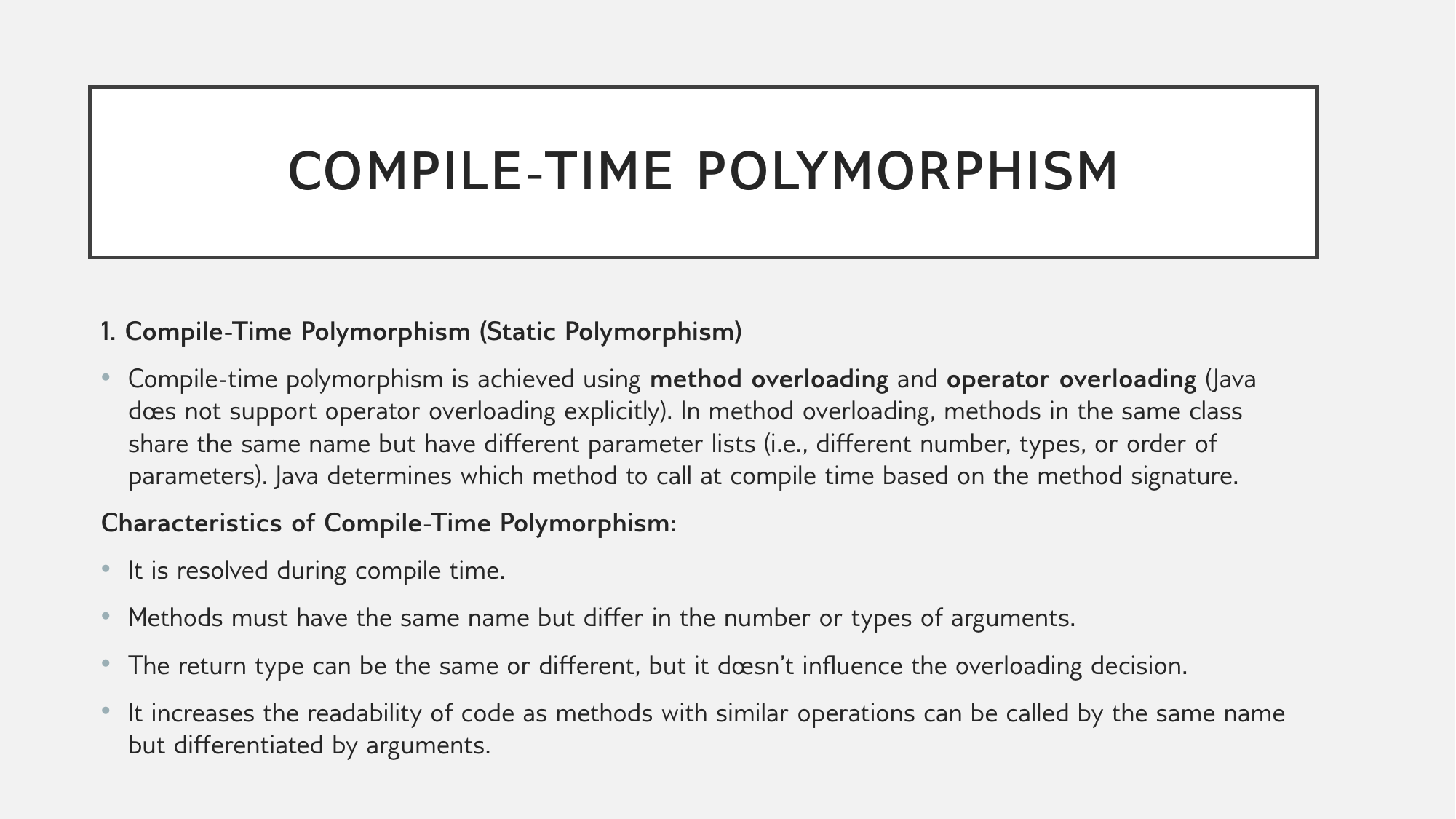

# Compile-Time Polymorphism
1. Compile-Time Polymorphism (Static Polymorphism)
Compile-time polymorphism is achieved using method overloading and operator overloading (Java does not support operator overloading explicitly). In method overloading, methods in the same class share the same name but have different parameter lists (i.e., different number, types, or order of parameters). Java determines which method to call at compile time based on the method signature.
Characteristics of Compile-Time Polymorphism:
It is resolved during compile time.
Methods must have the same name but differ in the number or types of arguments.
The return type can be the same or different, but it doesn’t influence the overloading decision.
It increases the readability of code as methods with similar operations can be called by the same name but differentiated by arguments.